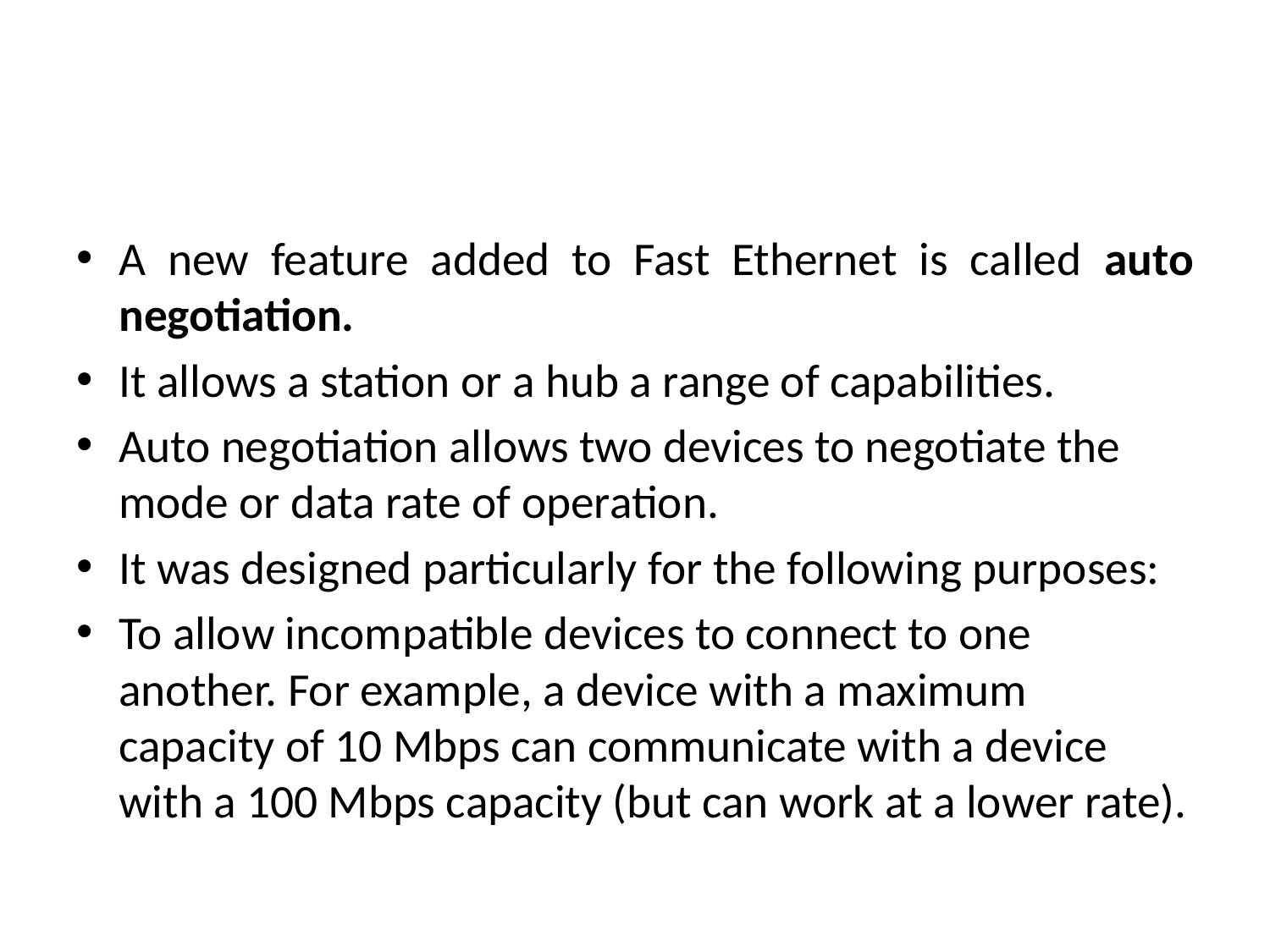

#
A new feature added to Fast Ethernet is called auto negotiation.
It allows a station or a hub a range of capabilities.
Auto negotiation allows two devices to negotiate the mode or data rate of operation.
It was designed particularly for the following purposes:
To allow incompatible devices to connect to one another. For example, a device with a maximum capacity of 10 Mbps can communicate with a device with a 100 Mbps capacity (but can work at a lower rate).